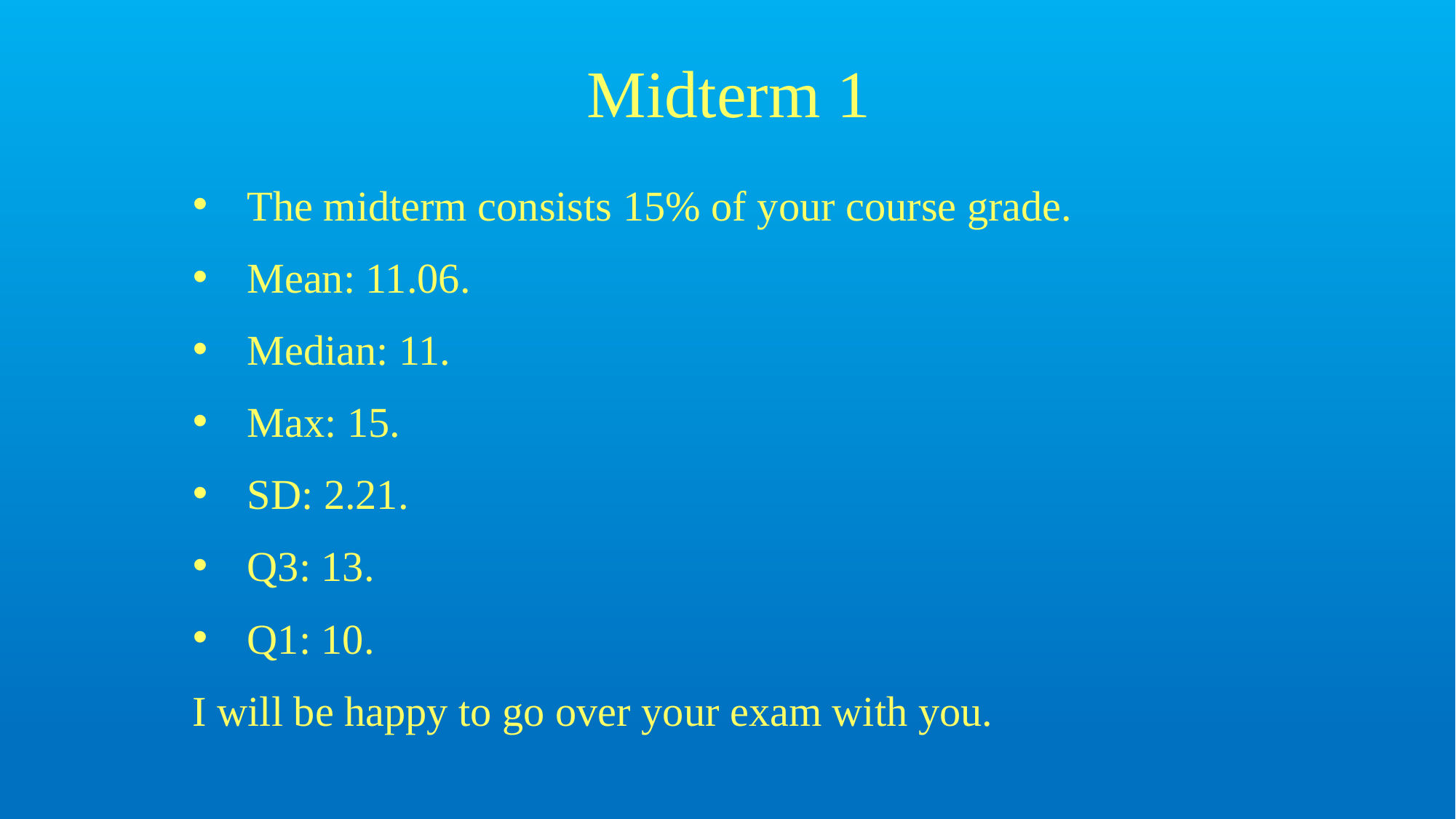

# Midterm 1
The midterm consists 15% of your course grade.
Mean: 11.06.
Median: 11.
Max: 15.
SD: 2.21.
Q3: 13.
Q1: 10.
I will be happy to go over your exam with you.